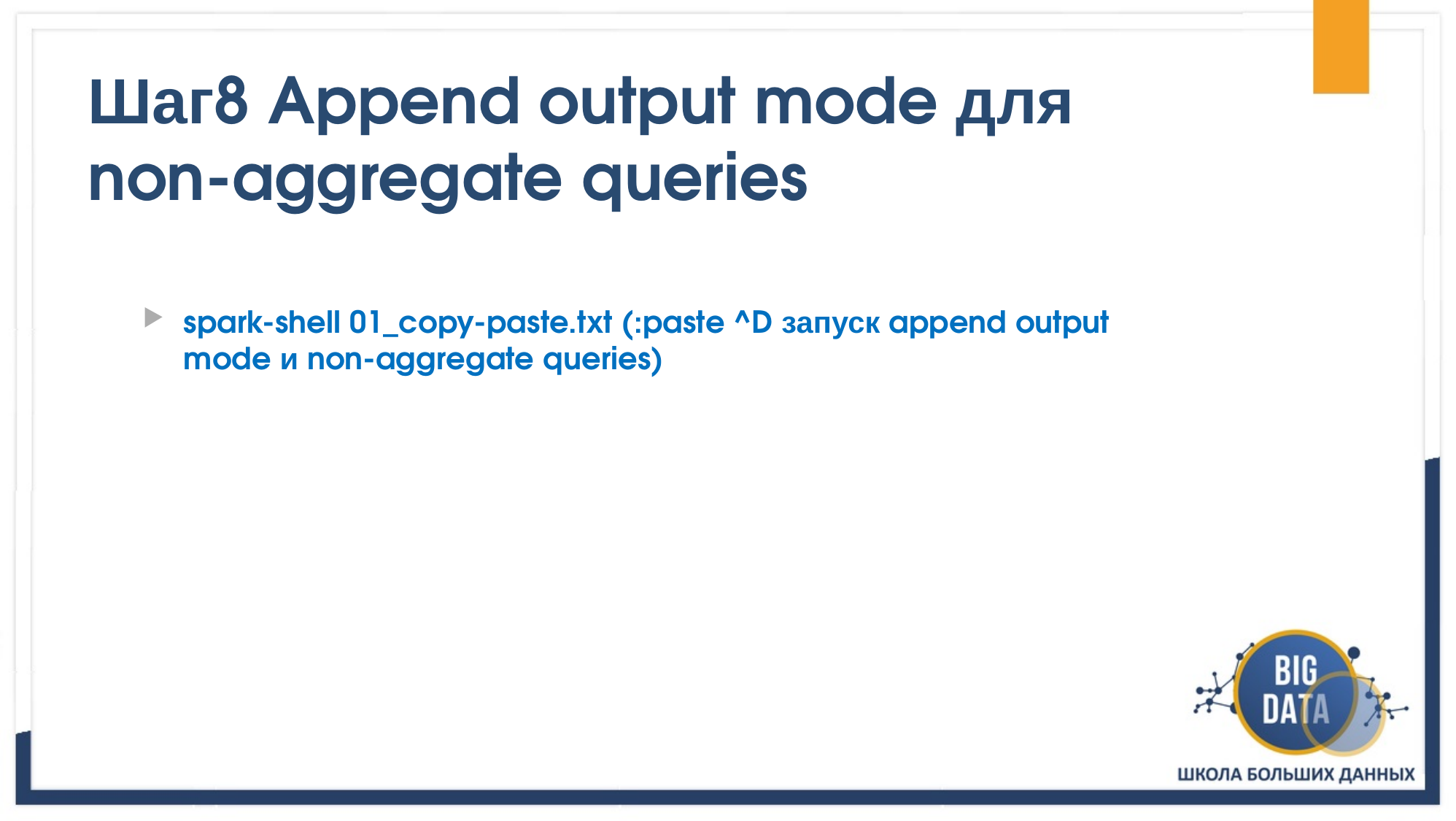

# Шаг8 Append output mode для non-aggregate queries

spark-shell 01_copy-paste.txt (:paste ^D запуск append output mode и non-aggregate queries)